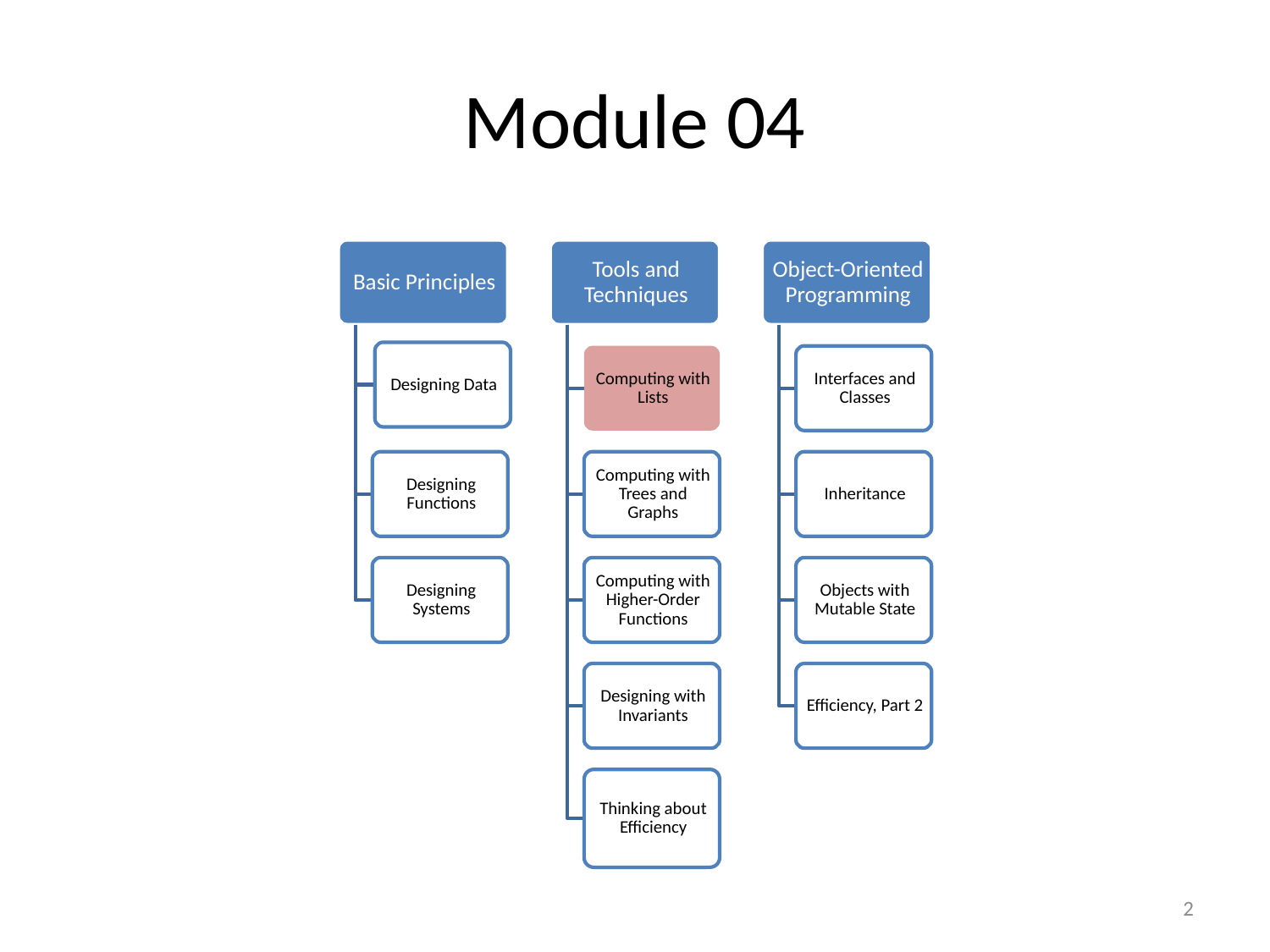

# Module 04
Basic Principles
Designing Data
Designing Functions
Designing Systems
Tools and Techniques
Computing with Lists
Computing with Trees and Graphs
Computing with Higher-Order Functions
Designing with Invariants
Thinking about Efficiency
Object-Oriented Programming
Interfaces and Classes
Inheritance
Objects with Mutable State
Efficiency, Part 2
2